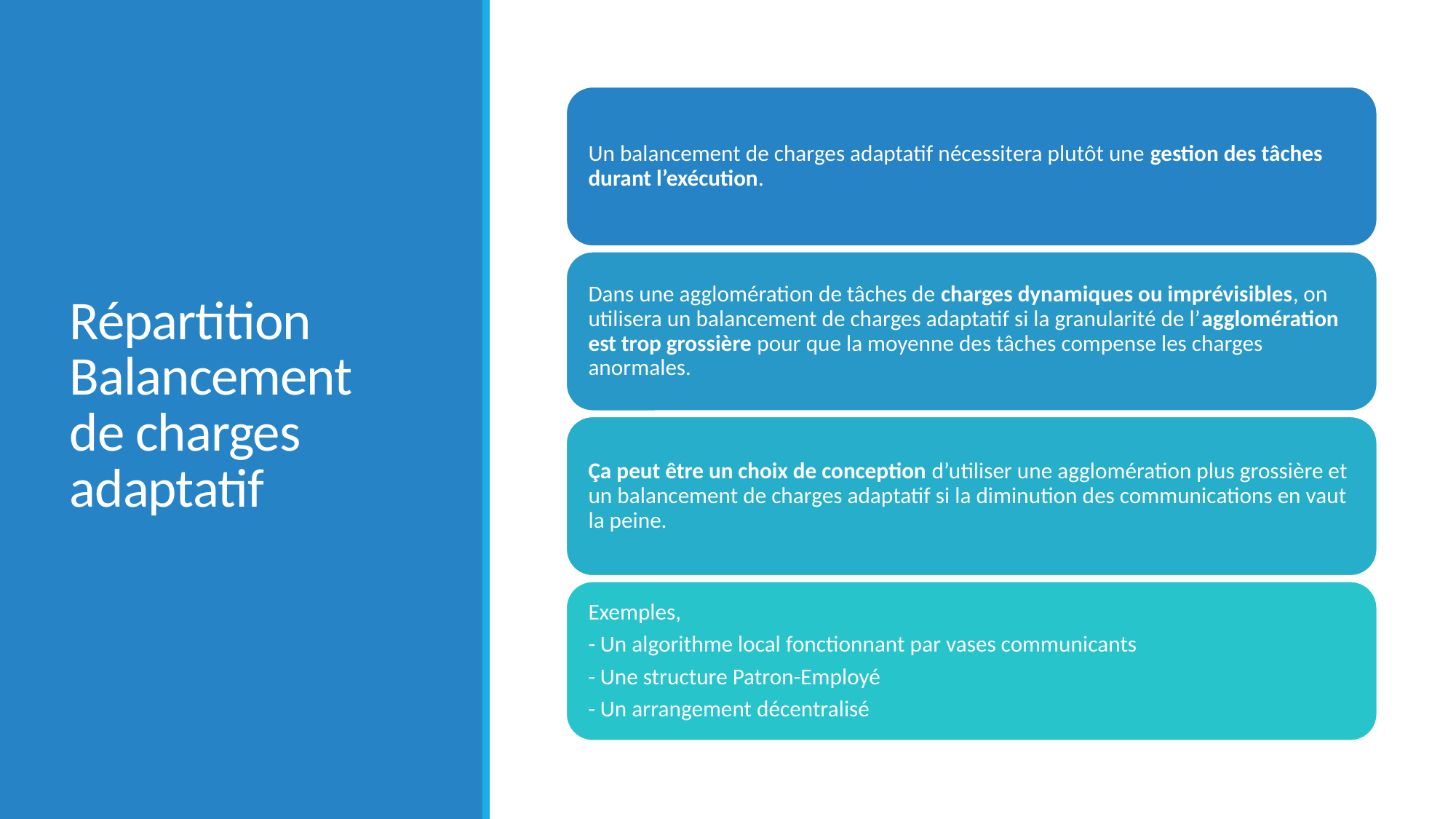

# Répartition Balancement de charges adaptatif
Un balancement de charges adaptatif nécessitera plutôt une gestion des tâches durant l’exécution.
Dans une agglomération de tâches de charges dynamiques ou imprévisibles, on utilisera un balancement de charges adaptatif si la granularité de l’agglomération est trop grossière pour que la moyenne des tâches compense les charges anormales.
Ça peut être un choix de conception d’utiliser une agglomération plus grossière et un balancement de charges adaptatif si la diminution des communications en vaut la peine.
Exemples,
- Un algorithme local fonctionnant par vases communicants
- Une structure Patron-Employé
- Un arrangement décentralisé